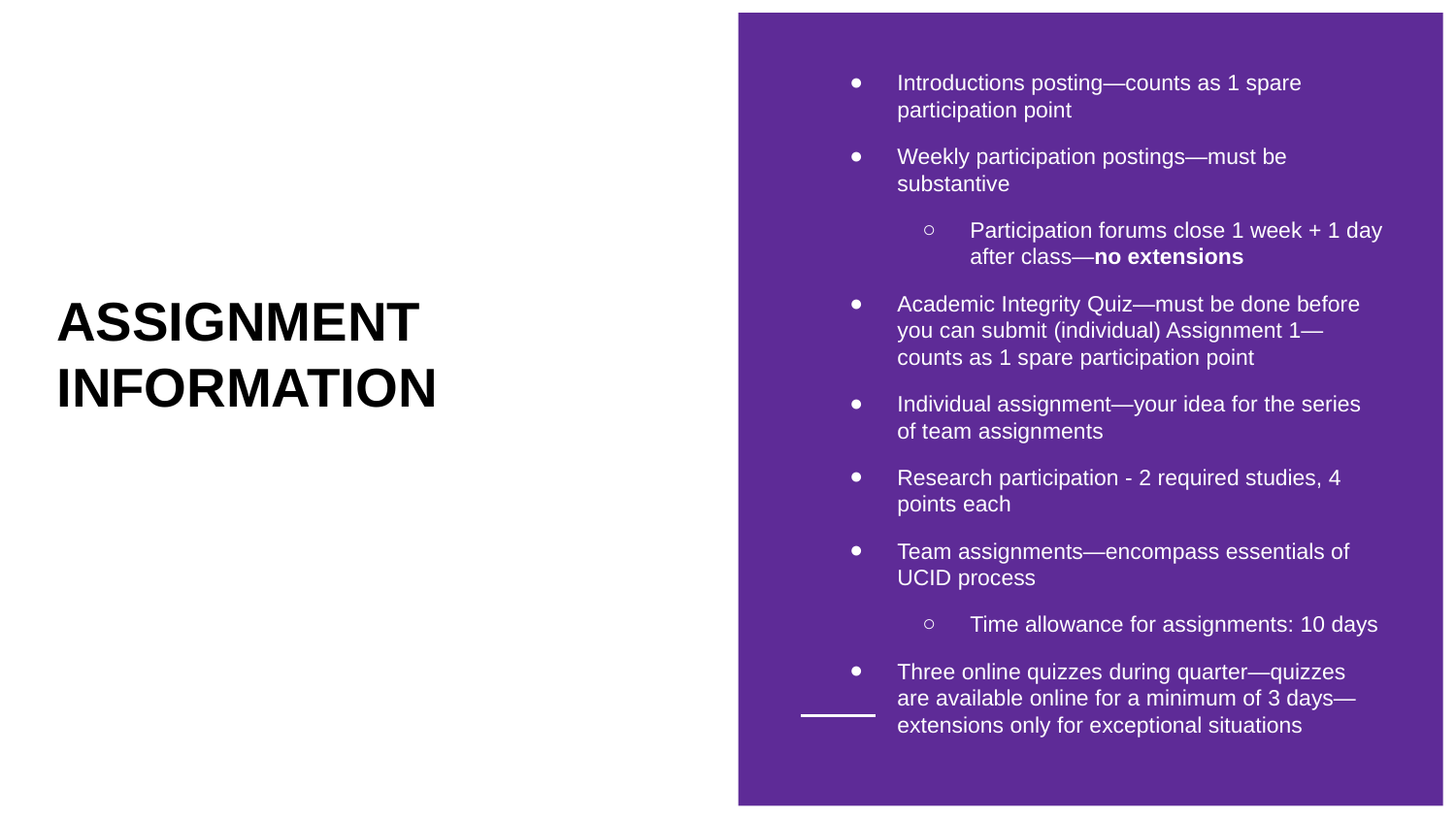

Introductions posting—counts as 1 spare participation point
Weekly participation postings—must be substantive
Participation forums close 1 week + 1 day after class—no extensions
Academic Integrity Quiz—must be done before you can submit (individual) Assignment 1—counts as 1 spare participation point
Individual assignment—your idea for the series of team assignments
Research participation - 2 required studies, 4 points each
Team assignments—encompass essentials of UCID process
Time allowance for assignments: 10 days
Three online quizzes during quarter—quizzes are available online for a minimum of 3 days—extensions only for exceptional situations
# ASSIGNMENT INFORMATION